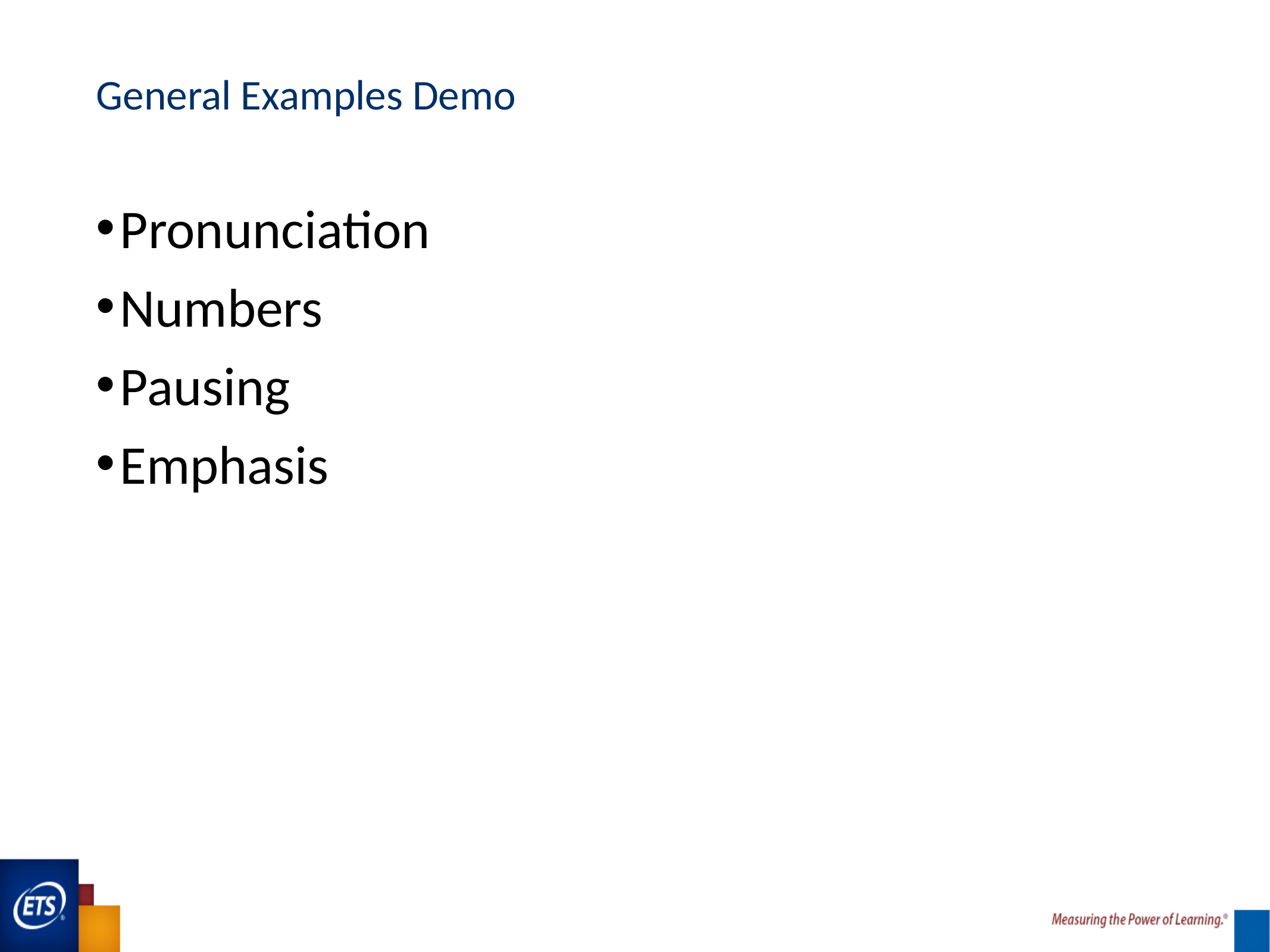

# General Examples Demo
Pronunciation
Numbers
Pausing
Emphasis